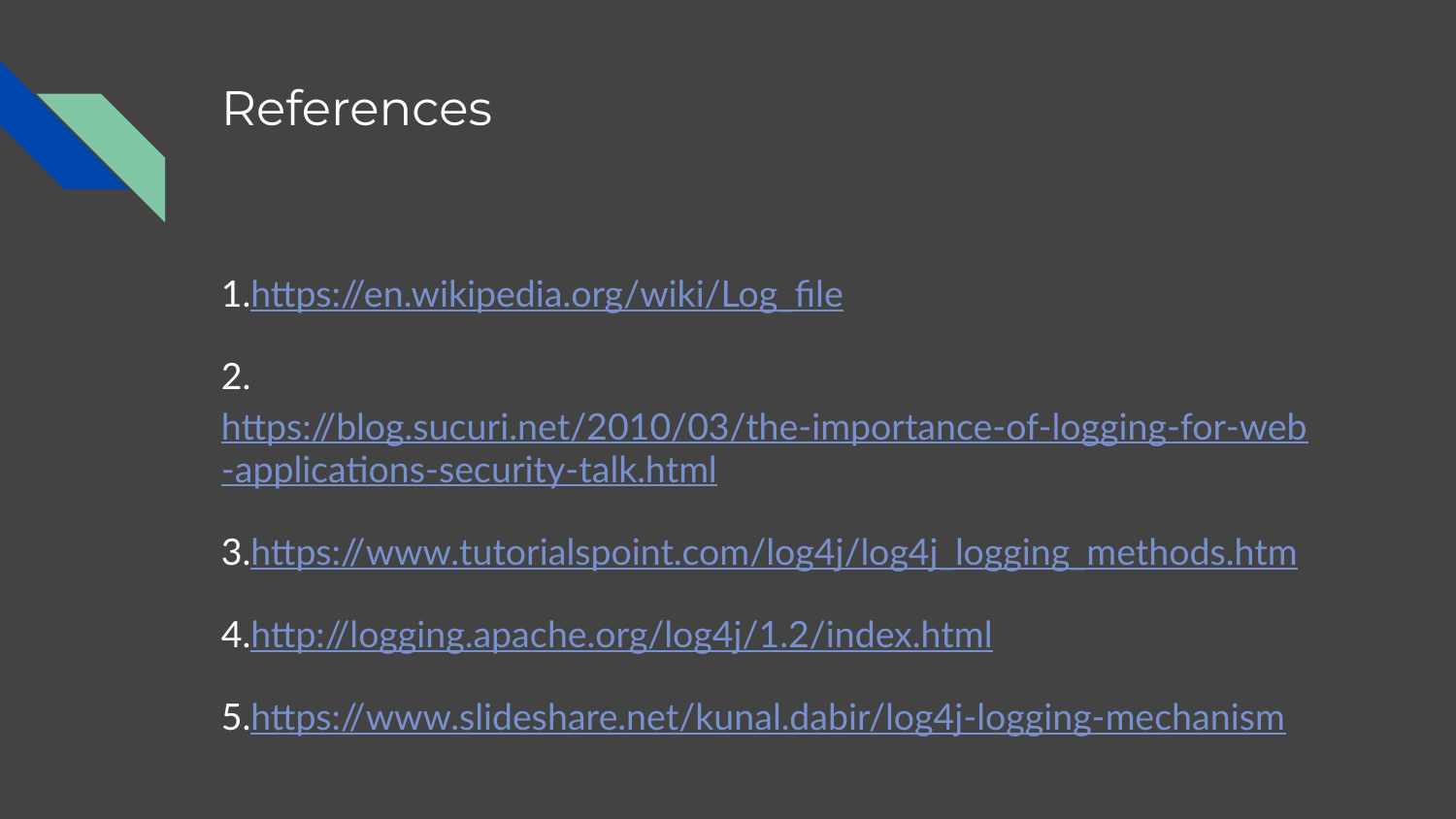

# References
1.https://en.wikipedia.org/wiki/Log_file
2.https://blog.sucuri.net/2010/03/the-importance-of-logging-for-web-applications-security-talk.html
3.https://www.tutorialspoint.com/log4j/log4j_logging_methods.htm
4.http://logging.apache.org/log4j/1.2/index.html
5.https://www.slideshare.net/kunal.dabir/log4j-logging-mechanism